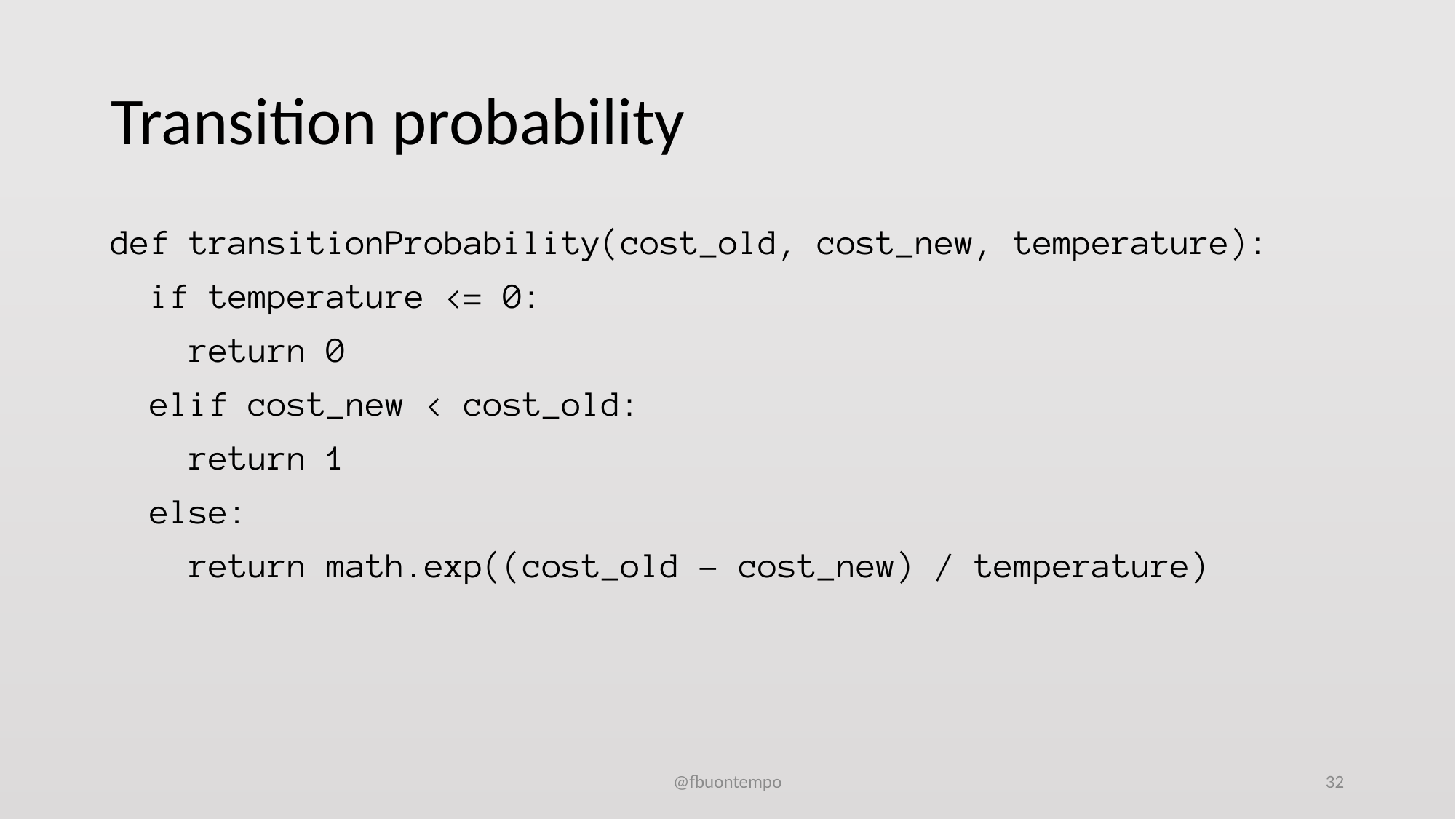

# Transition probability
def transitionProbability(cost_old, cost_new, temperature):
  if temperature <= 0:
    return 0
  elif cost_new < cost_old:
    return 1
  else:
    return math.exp((cost_old - cost_new) / temperature)

@fbuontempo
32